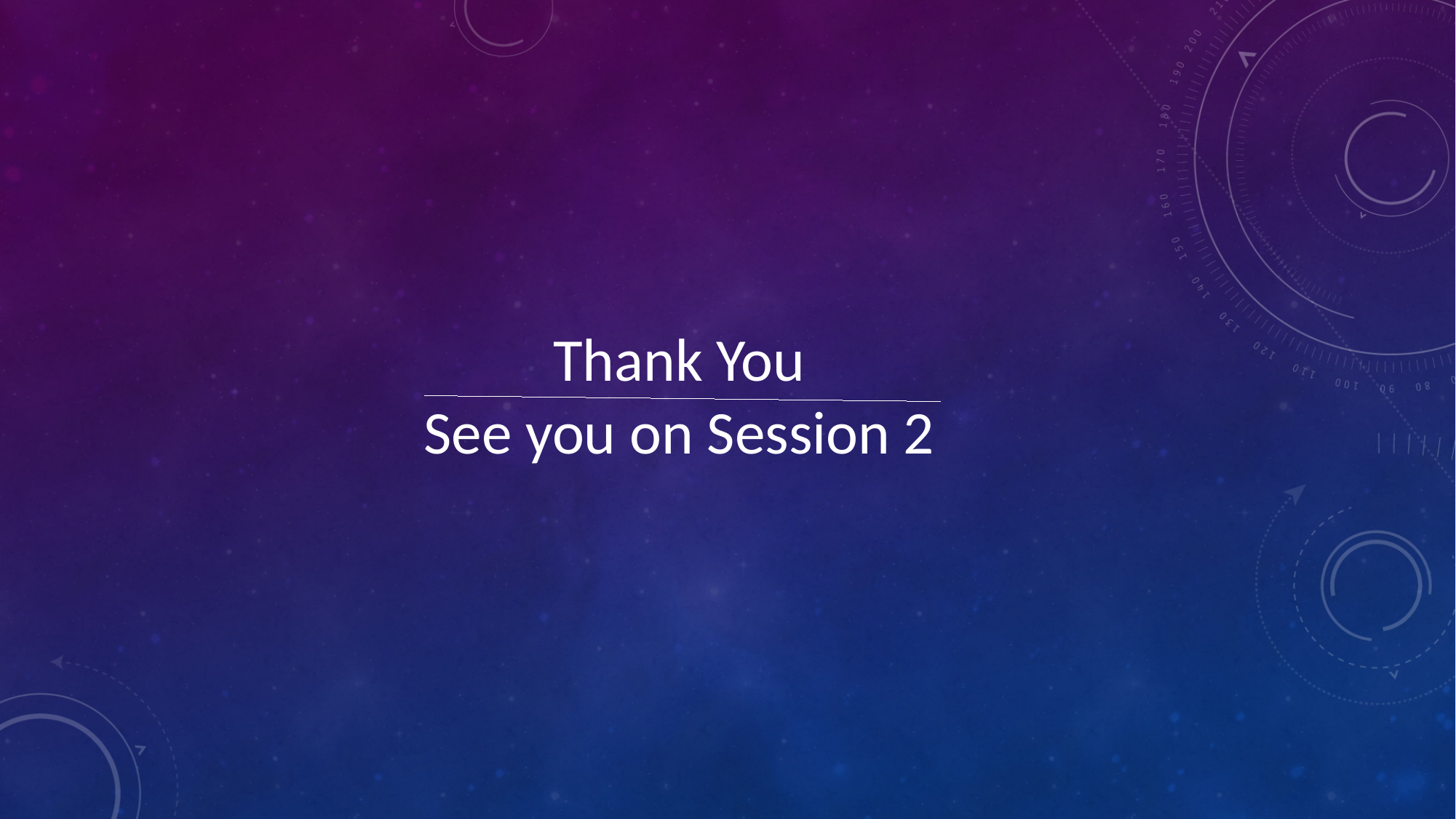

Thank You
See you on Session 2